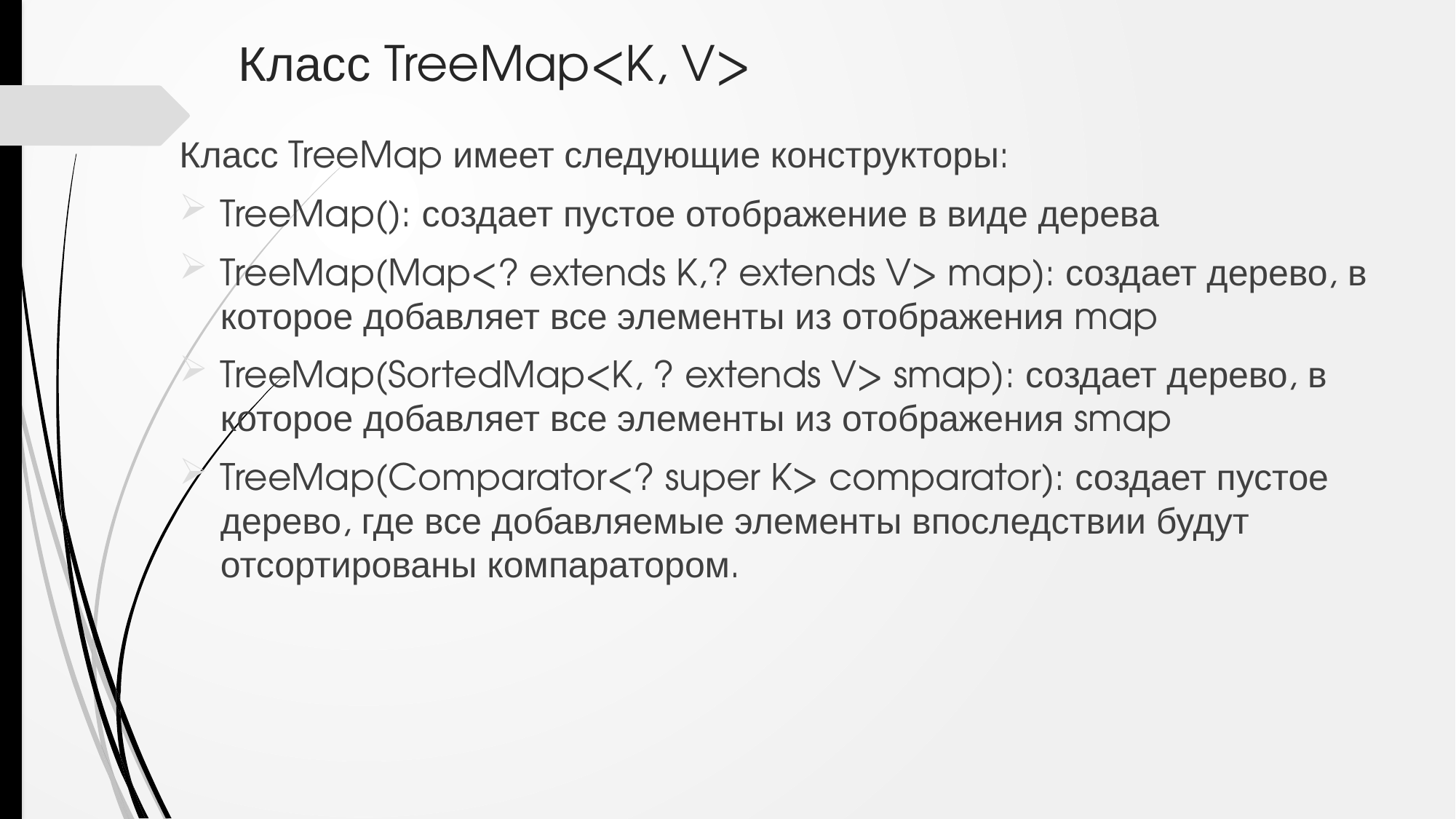

# Класс TreeMap<K, V>
Класс TreeMap имеет следующие конструкторы:
TreeMap(): создает пустое отображение в виде дерева
TreeMap(Map<? extends K,​? extends V> map): создает дерево, в которое добавляет все элементы из отображения map
TreeMap(SortedMap<K, ? extends V> smap): создает дерево, в которое добавляет все элементы из отображения smap
TreeMap(Comparator<? super K> comparator): создает пустое дерево, где все добавляемые элементы впоследствии будут отсортированы компаратором.